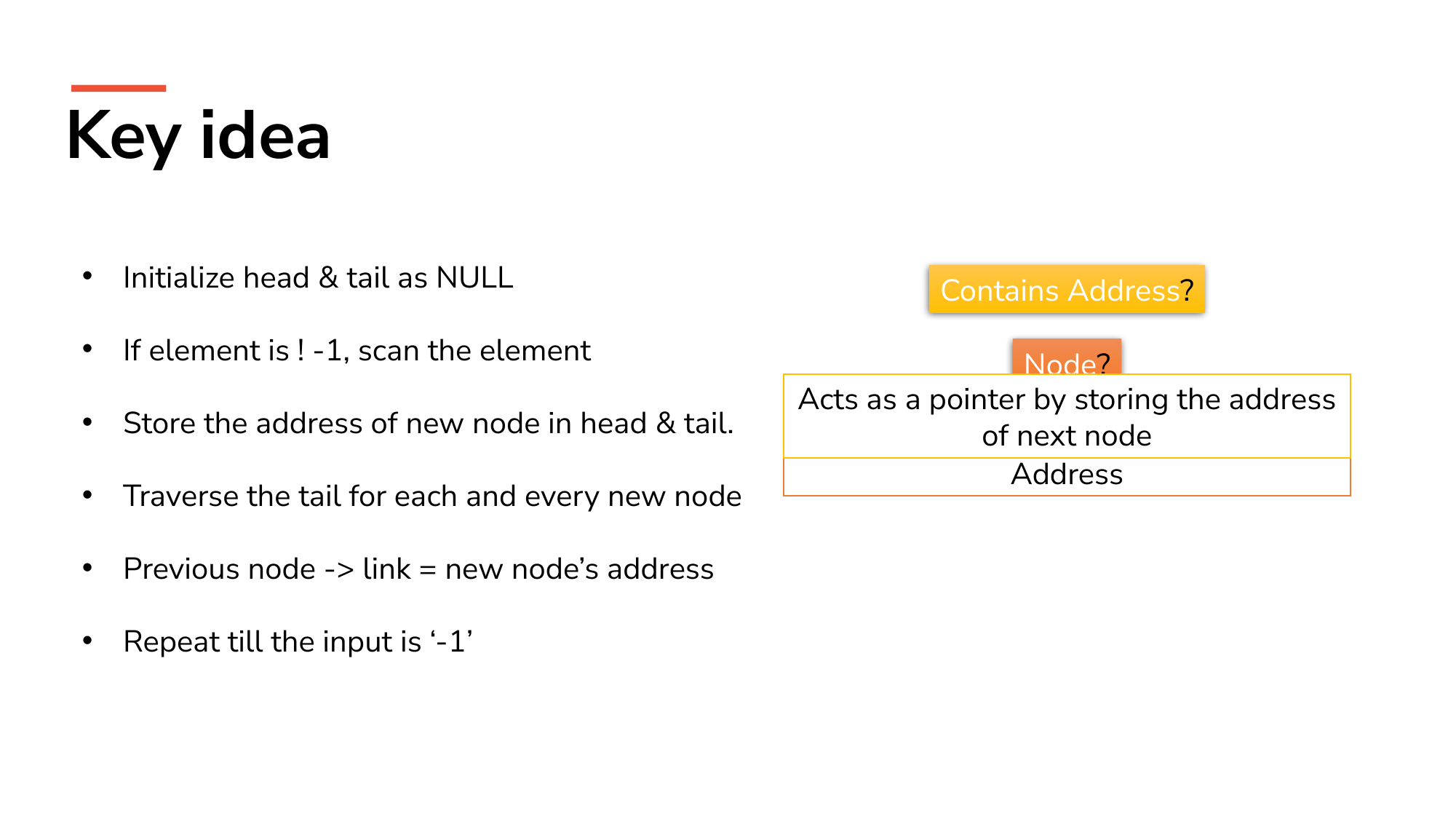

Key idea

Initialize head & tail as NULL

If element is ! -1, scan the element

Store the address of new node in head & tail.

Traverse the tail for each and every new node

Previous node -> link = new node’s address

Repeat till the input is ‘-1’
Contains Address?
Node?
Acts as a pointer by storing the address of next node
Node is a container of Data and Address